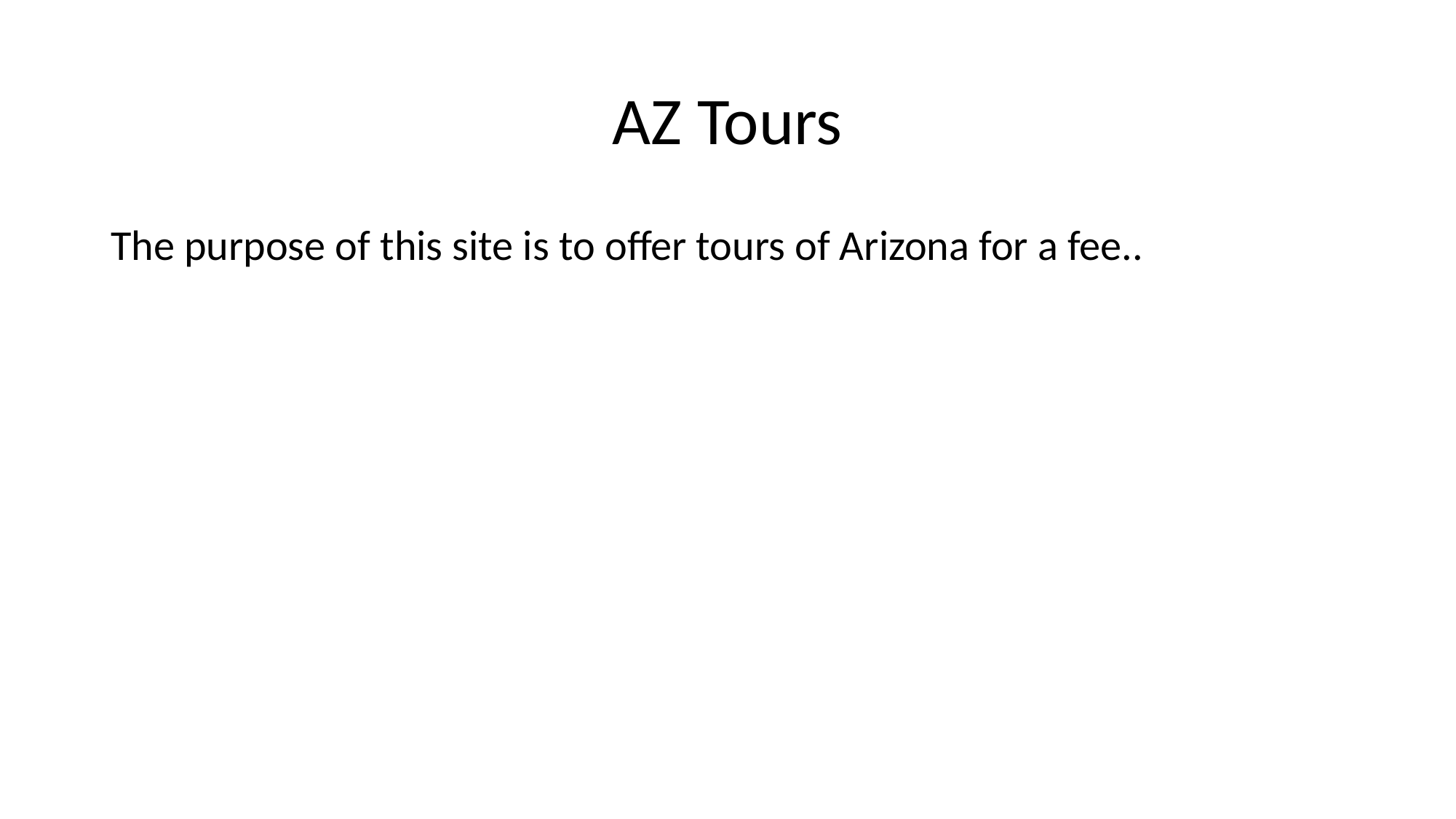

# AZ Tours
The purpose of this site is to offer tours of Arizona for a fee..